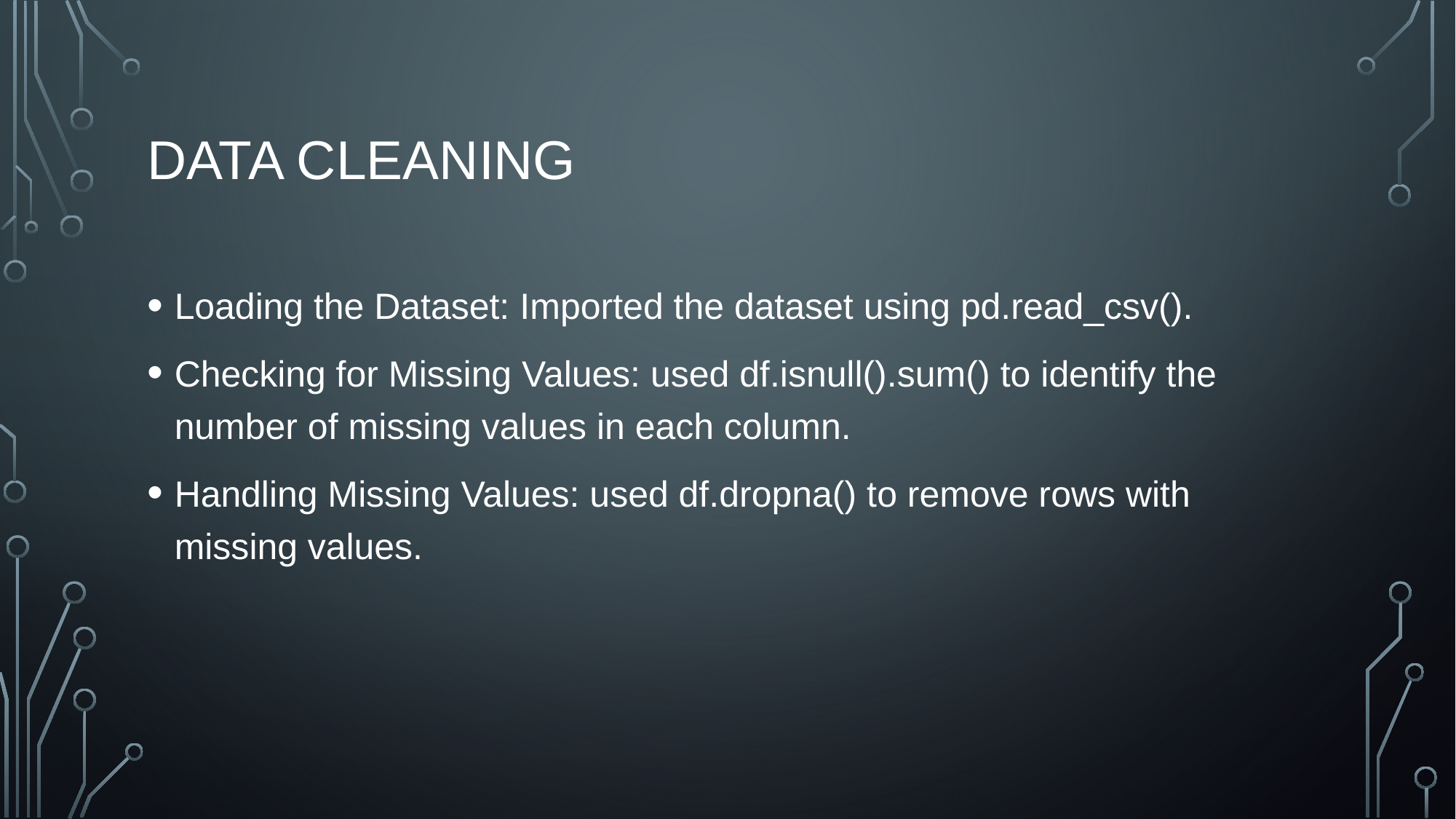

# Data cleaning
Loading the Dataset: Imported the dataset using pd.read_csv().
Checking for Missing Values: used df.isnull().sum() to identify the number of missing values in each column.
Handling Missing Values: used df.dropna() to remove rows with missing values.